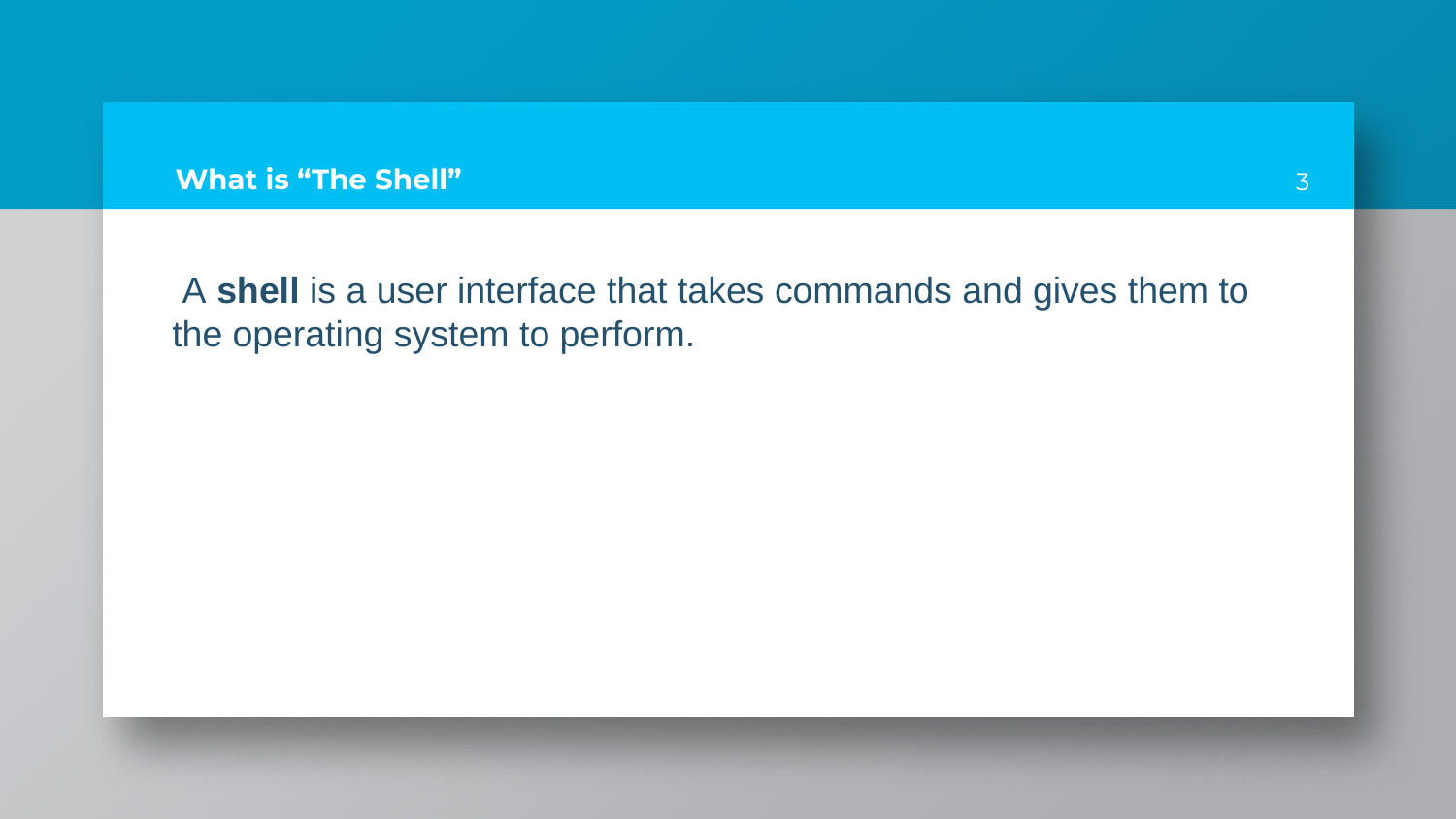

# What is “The Shell”
3
 A shell is a user interface that takes commands and gives them to the operating system to perform.